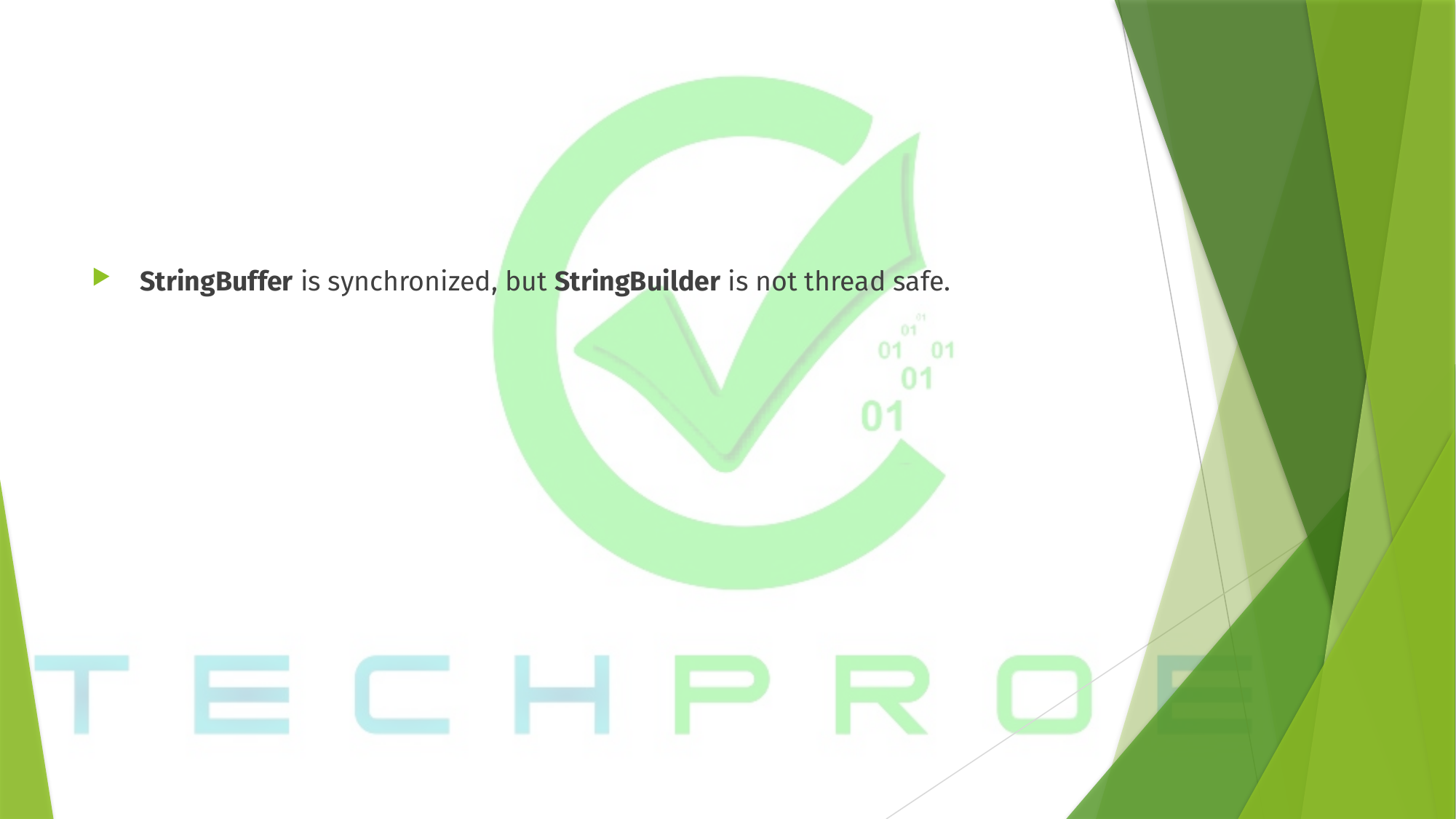

StringBuffer is synchronized, but StringBuilder is not thread safe.